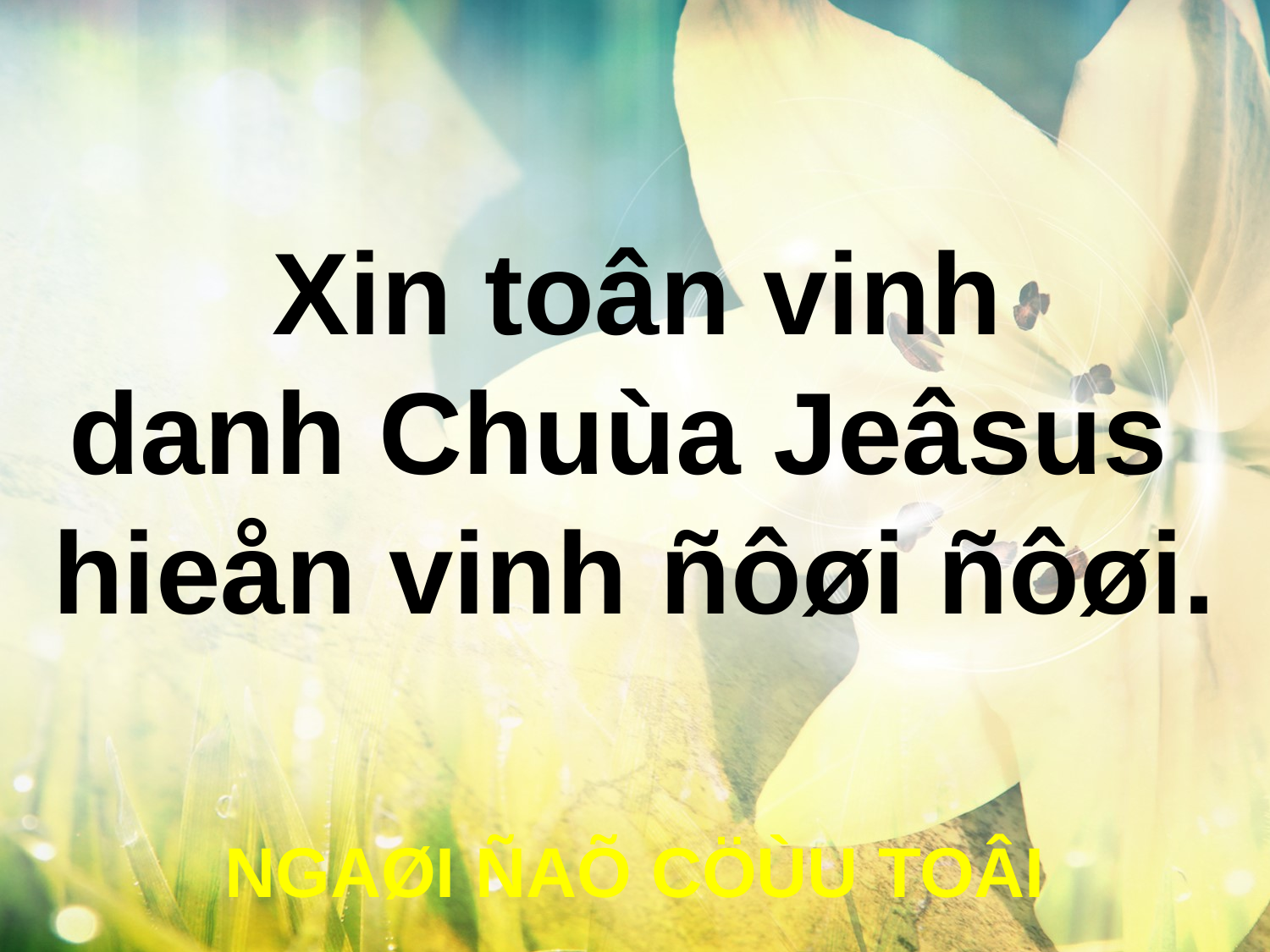

Xin toân vinh
danh Chuùa Jeâsus
hieån vinh ñôøi ñôøi.
NGAØI ÑAÕ CÖÙU TOÂI